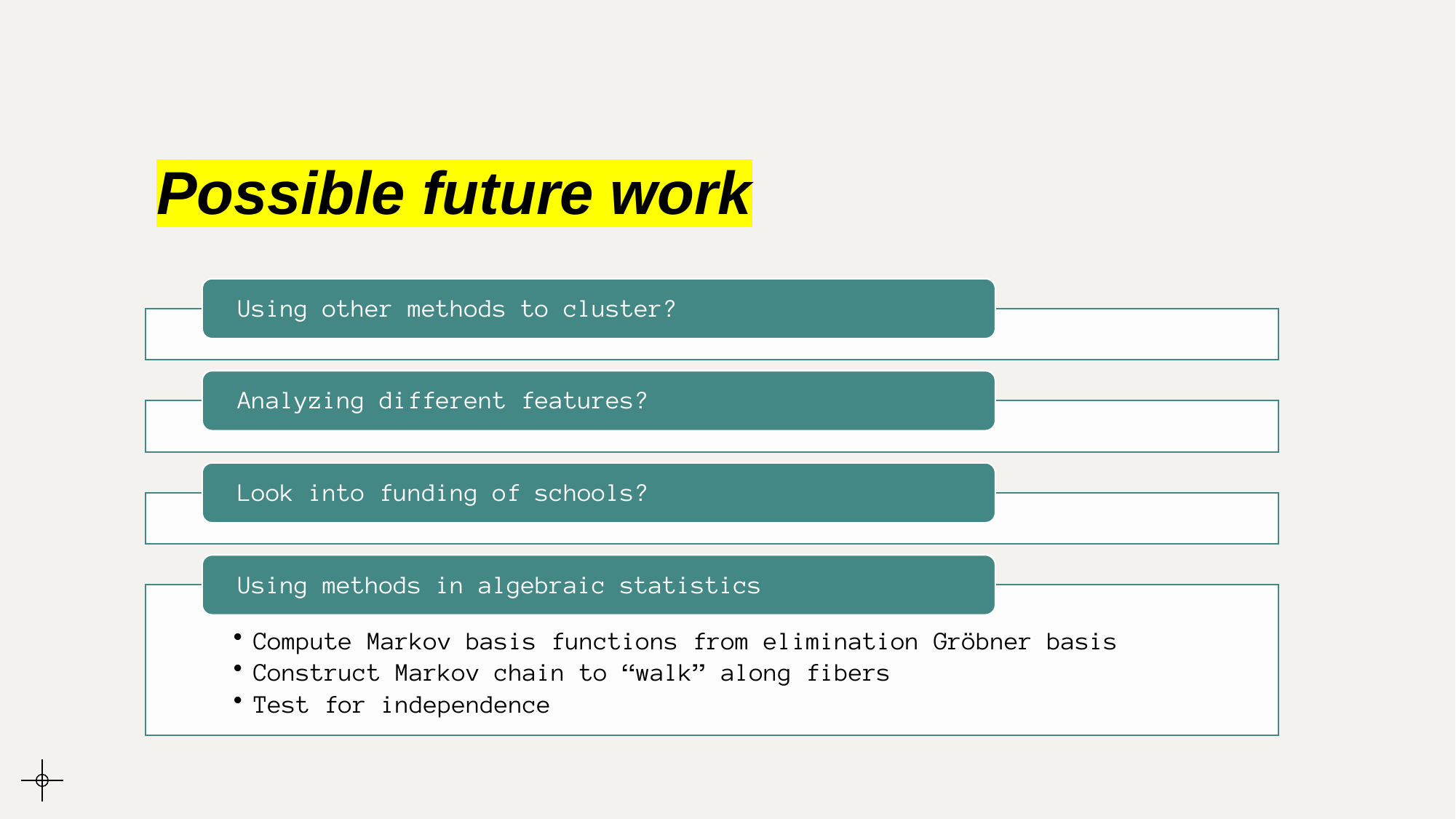

# Possible future work
Using other methods to cluster?
Analyzing different features?
Look into funding of schools?
Compute Markov basis functions from elimination Gröbner basis
Construct Markov chain to “walk” along fibers
Test for independence
Using methods in algebraic statistics